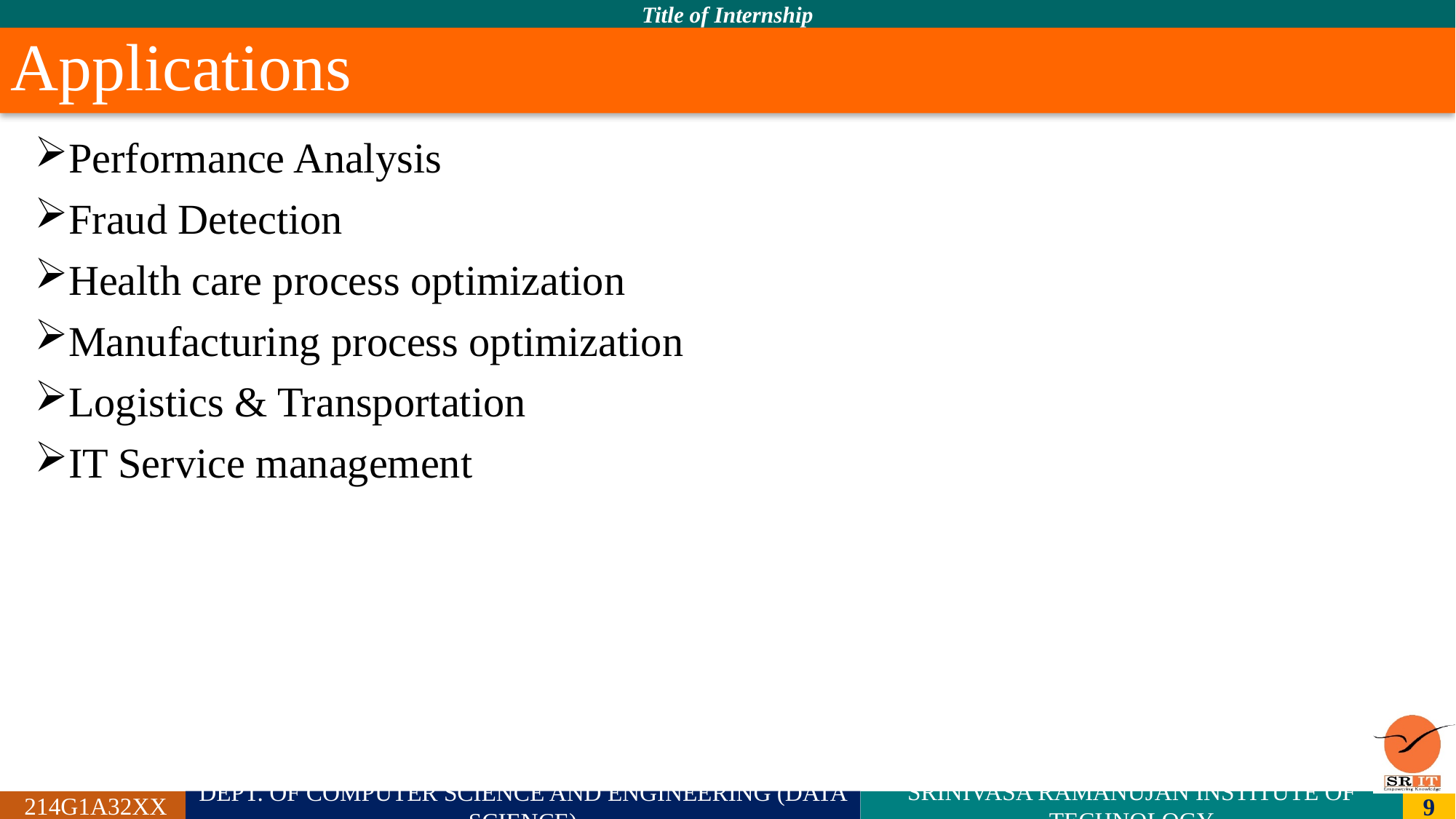

# Applications
Performance Analysis
Fraud Detection
Health care process optimization
Manufacturing process optimization
Logistics & Transportation
IT Service management